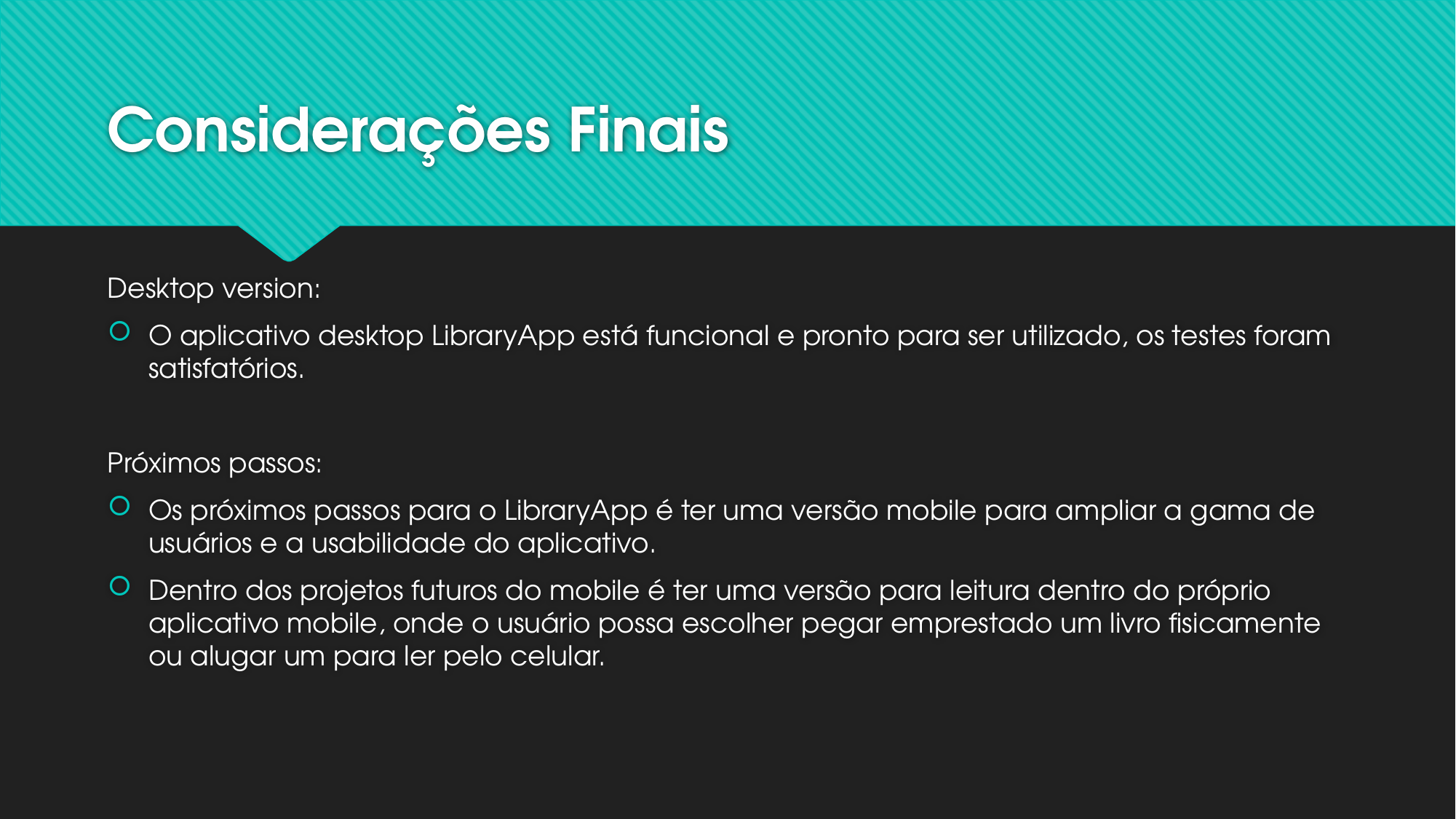

# Considerações Finais
Desktop version:
O aplicativo desktop LibraryApp está funcional e pronto para ser utilizado, os testes foram satisfatórios.

Próximos passos:
Os próximos passos para o LibraryApp é ter uma versão mobile para ampliar a gama de usuários e a usabilidade do aplicativo.
Dentro dos projetos futuros do mobile é ter uma versão para leitura dentro do próprio aplicativo mobile, onde o usuário possa escolher pegar emprestado um livro fisicamente ou alugar um para ler pelo celular.